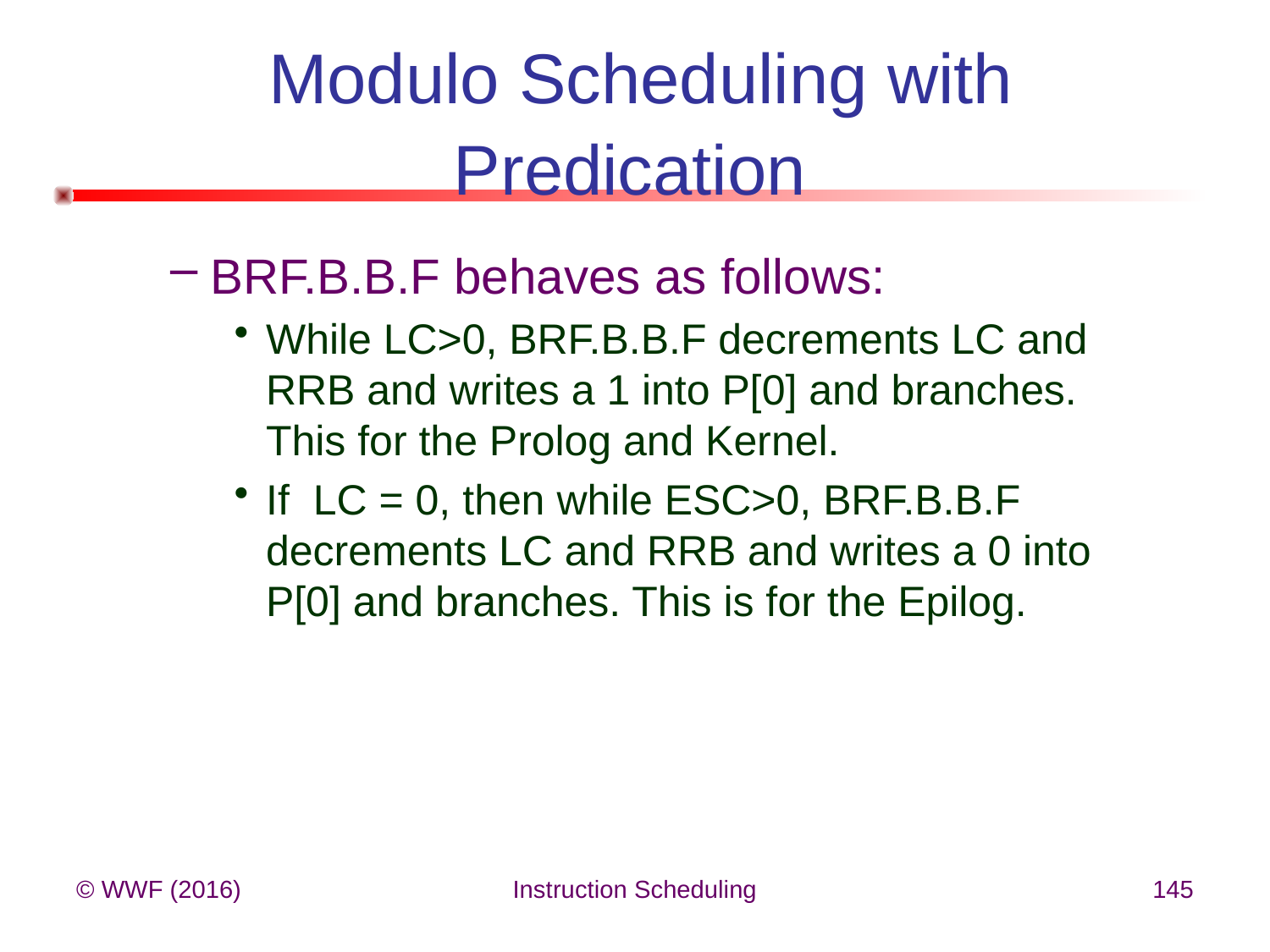

# Modulo Scheduling with Predication
BRF.B.B.F behaves as follows:
While LC>0, BRF.B.B.F decrements LC and RRB and writes a 1 into P[0] and branches. This for the Prolog and Kernel.
If  LC = 0, then while ESC>0, BRF.B.B.F decrements LC and RRB and writes a 0 into P[0] and branches. This is for the Epilog.
© WWF (2016)
Instruction Scheduling
145